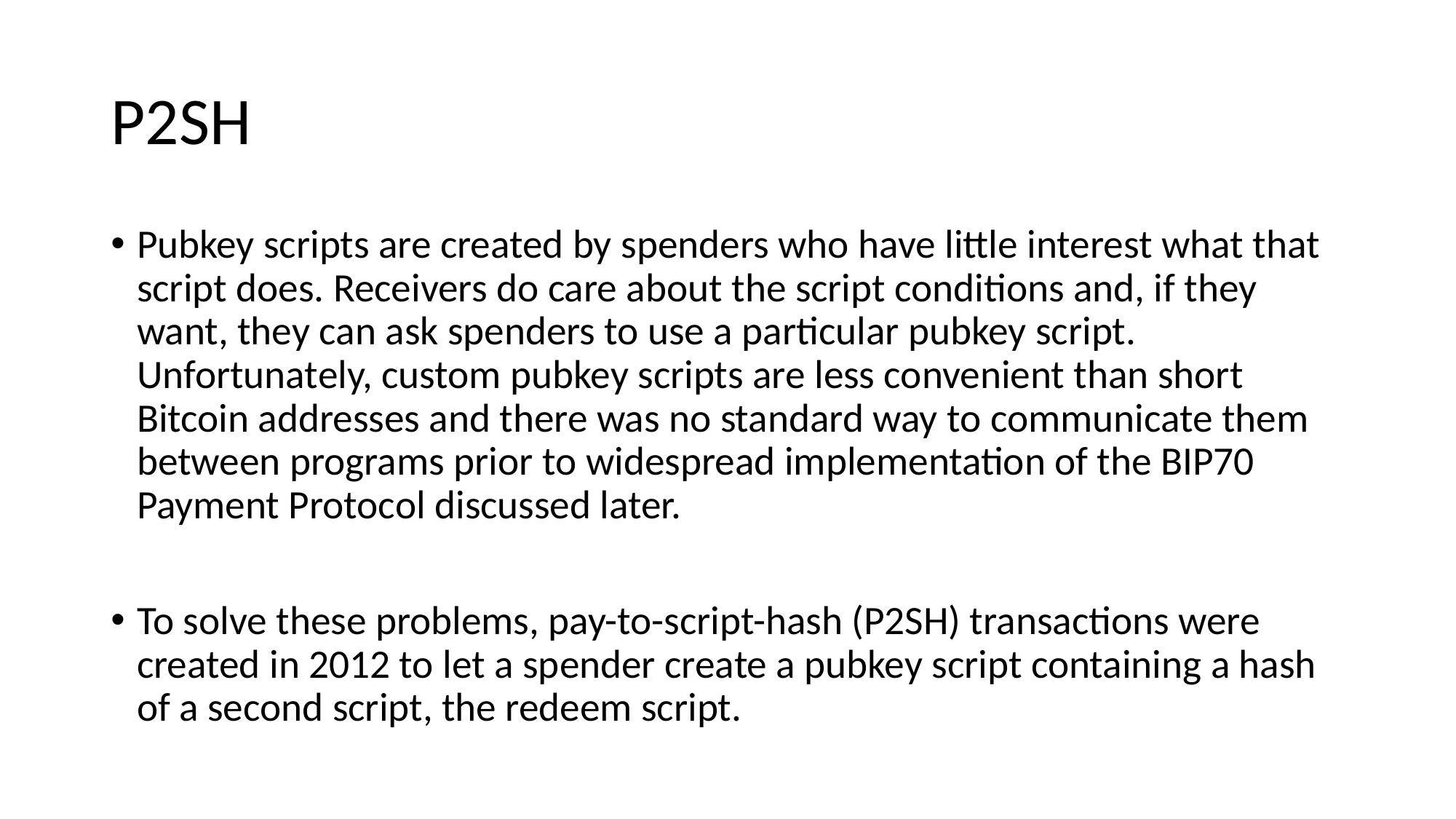

# P2SH
Pubkey scripts are created by spenders who have little interest what that script does. Receivers do care about the script conditions and, if they want, they can ask spenders to use a particular pubkey script. Unfortunately, custom pubkey scripts are less convenient than short Bitcoin addresses and there was no standard way to communicate them between programs prior to widespread implementation of the BIP70 Payment Protocol discussed later.

To solve these problems, pay-to-script-hash (P2SH) transactions were created in 2012 to let a spender create a pubkey script containing a hash of a second script, the redeem script.